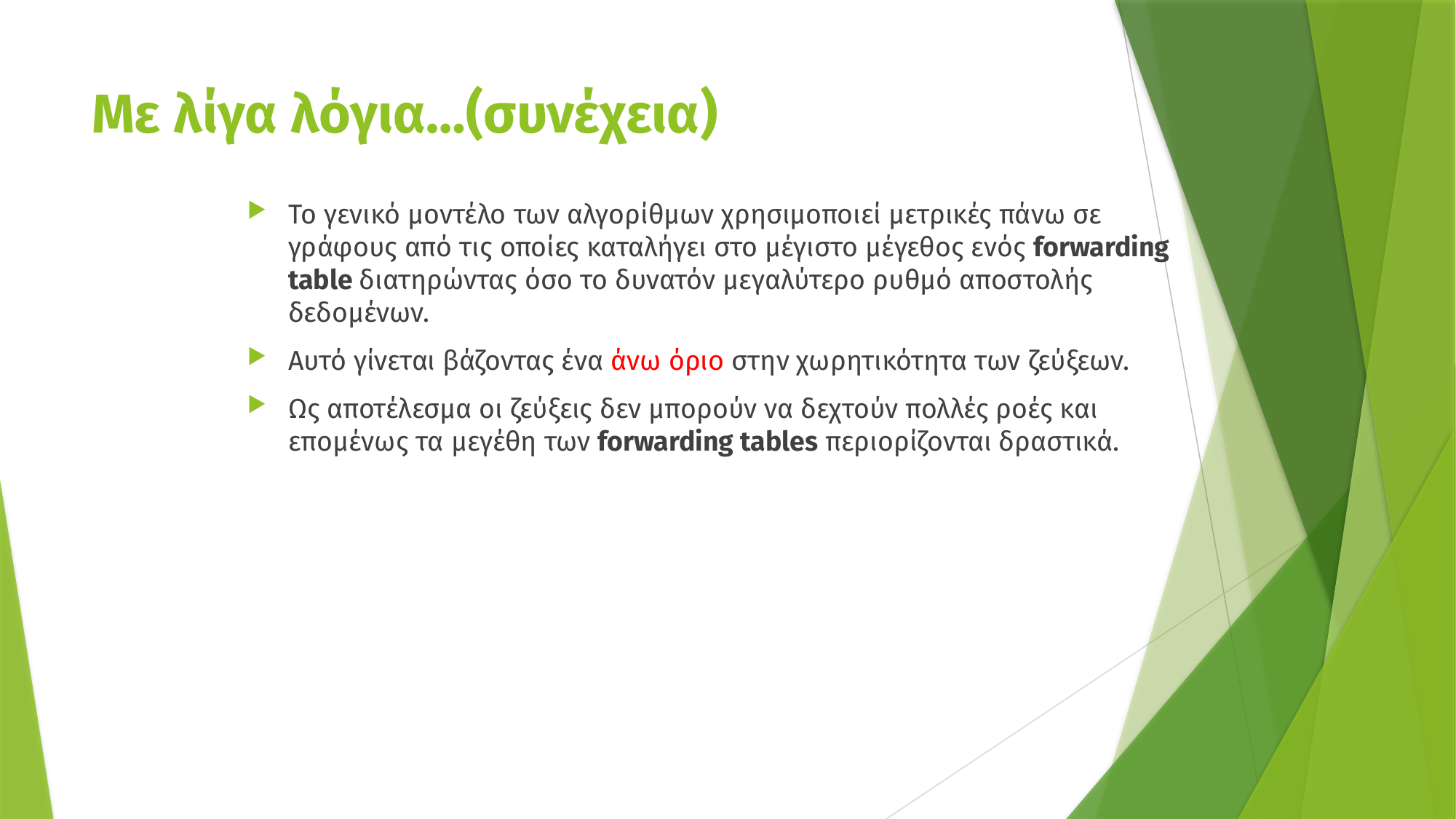

# Με λίγα λόγια…(συνέχεια)
Το γενικό μοντέλο των αλγορίθμων χρησιμοποιεί μετρικές πάνω σε γράφους από τις οποίες καταλήγει στο μέγιστο μέγεθος ενός forwarding table διατηρώντας όσο το δυνατόν μεγαλύτερο ρυθμό αποστολής δεδομένων.
Αυτό γίνεται βάζοντας ένα άνω όριο στην χωρητικότητα των ζεύξεων.
Ως αποτέλεσμα οι ζεύξεις δεν μπορούν να δεχτούν πολλές ροές και επομένως τα μεγέθη των forwarding tables περιορίζονται δραστικά.